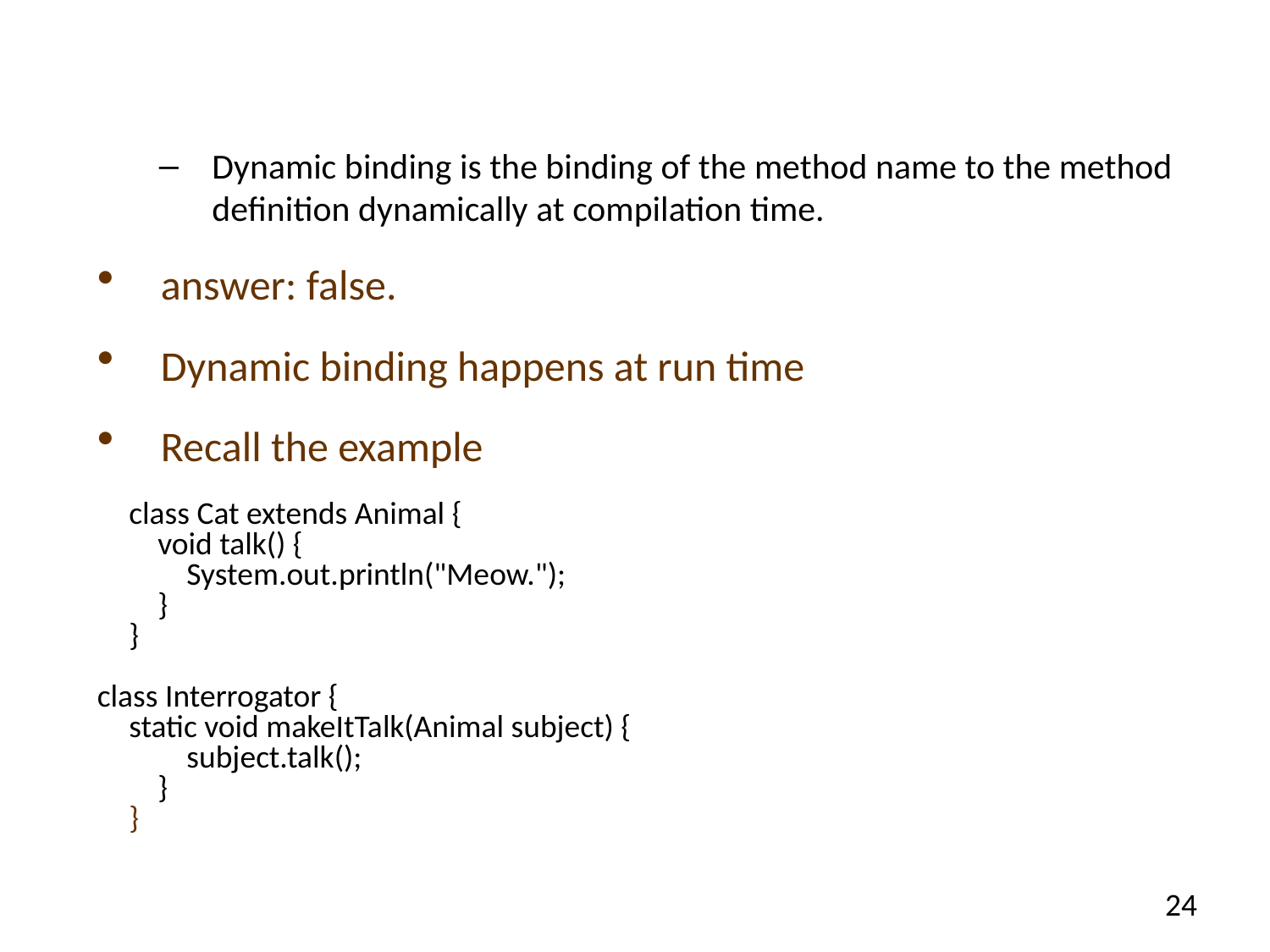

#
Dynamic binding is the binding of the method name to the method definition dynamically at compilation time.
answer: false.
Dynamic binding happens at run time
Recall the example
class Cat extends Animal {
    void talk() {
        System.out.println("Meow.");
    }
}

class Interrogator {
static void makeItTalk(Animal subject) {
        subject.talk();
    }
}

24